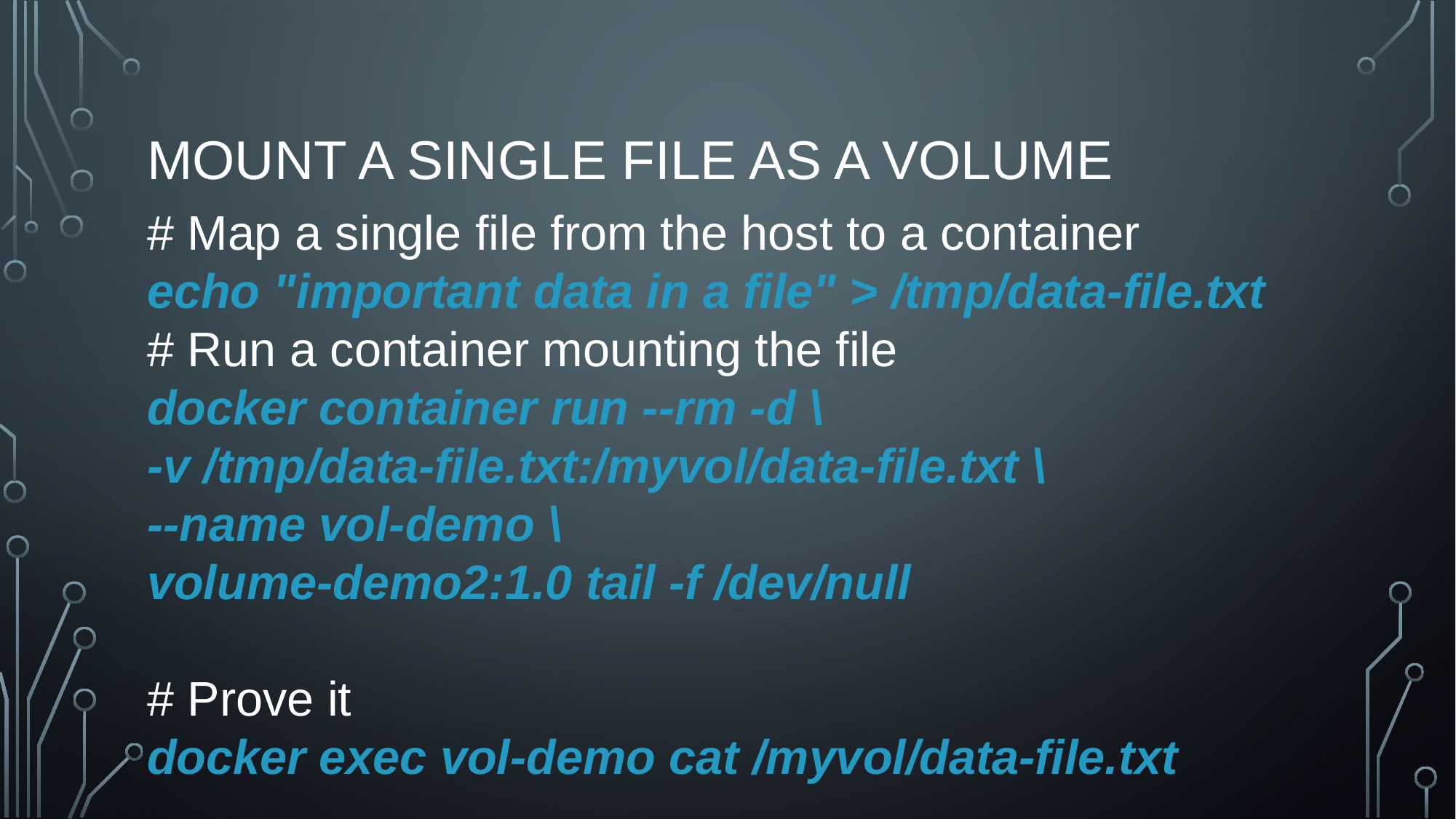

# Mount A single file as a volume
# Map a single file from the host to a container
echo "important data in a file" > /tmp/data-file.txt
# Run a container mounting the file
docker container run --rm -d \
-v /tmp/data-file.txt:/myvol/data-file.txt \
--name vol-demo \
volume-demo2:1.0 tail -f /dev/null

# Prove it
docker exec vol-demo cat /myvol/data-file.txt